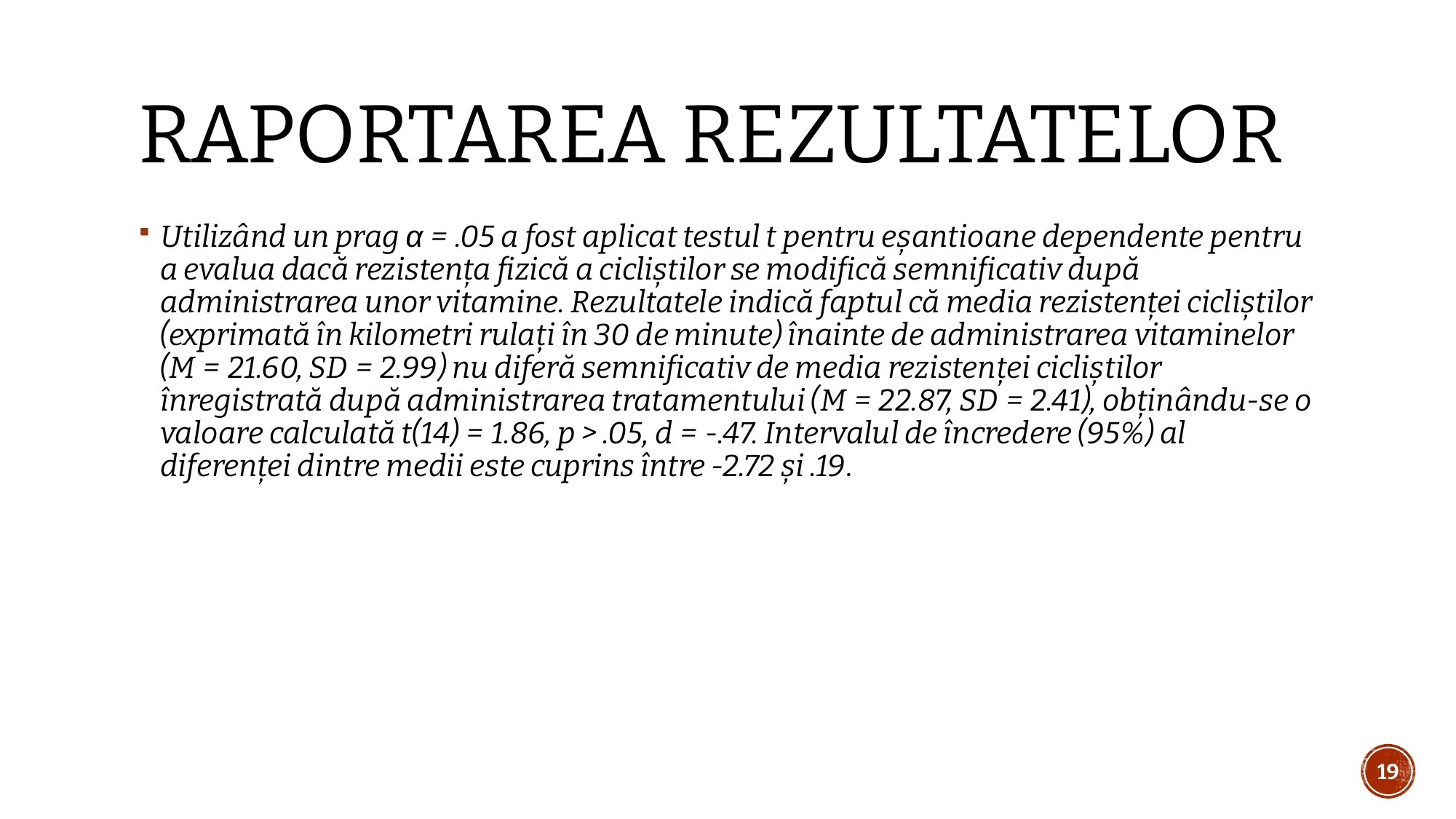

# Raportarea rezultatelor
Utilizând un prag α = .05 a fost aplicat testul t pentru eșantioane dependente pentru a evalua dacă rezistența fizică a cicliștilor se modifică semnificativ după administrarea unor vitamine. Rezultatele indică faptul că media rezistenței cicliștilor (exprimată în kilometri rulați în 30 de minute) înainte de administrarea vitaminelor (M = 21.60, SD = 2.99) nu diferă semnificativ de media rezistenței cicliștilor înregistrată după administrarea tratamentului (M = 22.87, SD = 2.41), obținându-se o valoare calculată t(14) = 1.86, p > .05, d = -.47. Intervalul de încredere (95%) al diferenței dintre medii este cuprins între -2.72 și .19.
19